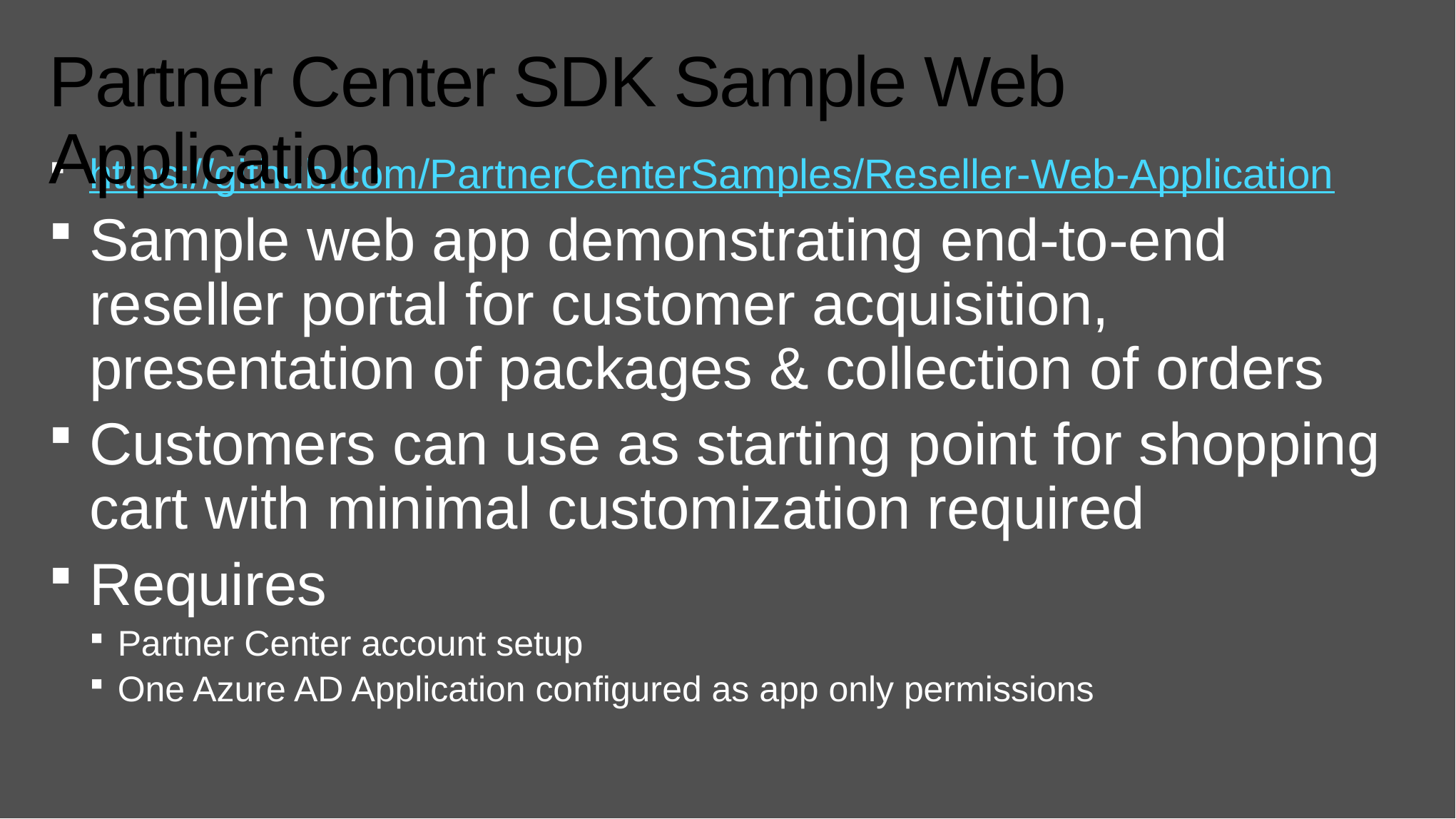

# Partner Center SDK Sample Web Application
https://github.com/PartnerCenterSamples/Reseller-Web-Application
Sample web app demonstrating end-to-end reseller portal for customer acquisition, presentation of packages & collection of orders
Customers can use as starting point for shopping cart with minimal customization required
Requires
Partner Center account setup
One Azure AD Application configured as app only permissions